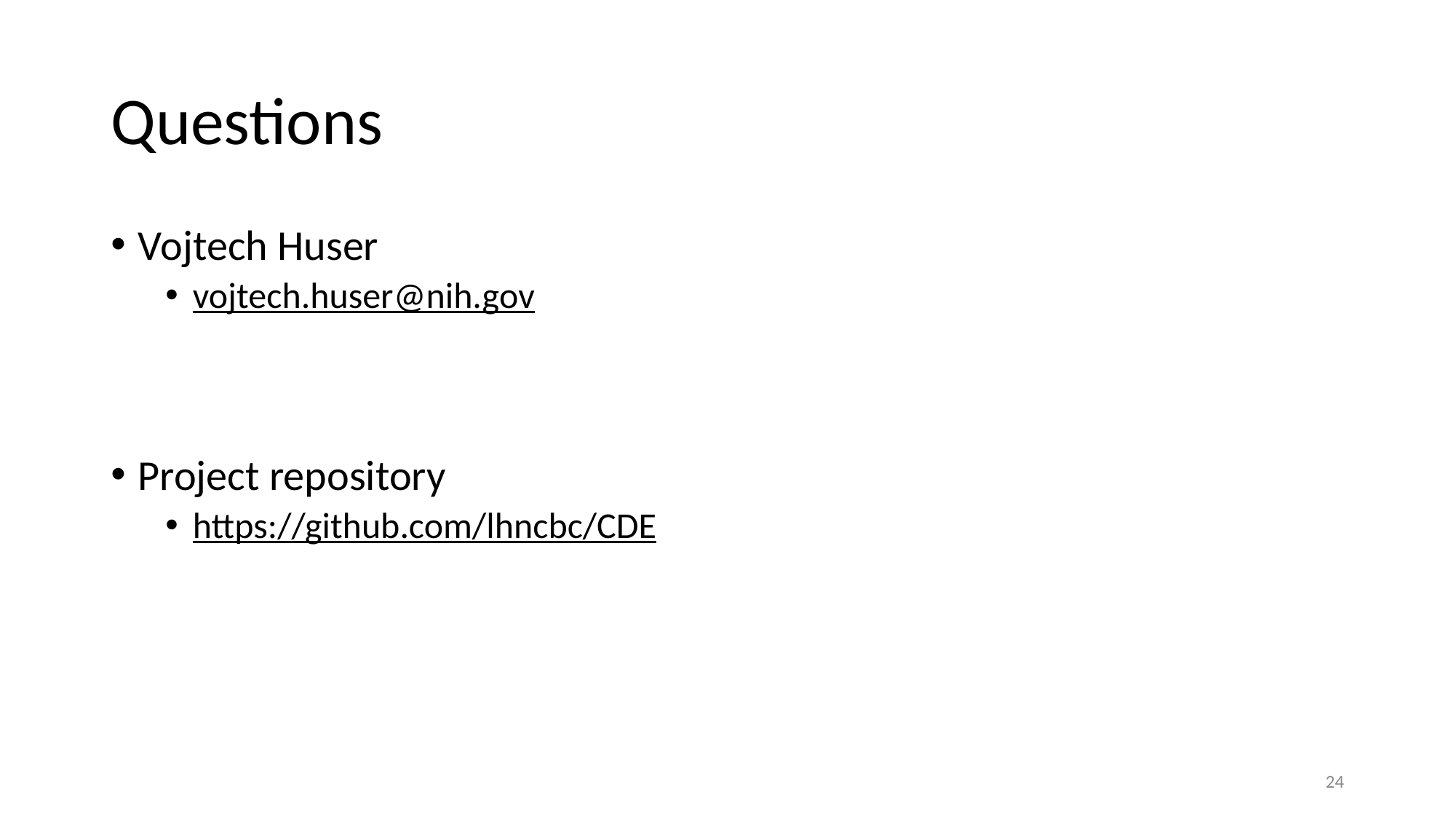

# Questions
Vojtech Huser
vojtech.huser@nih.gov

Project repository
https://github.com/lhncbc/CDE
24